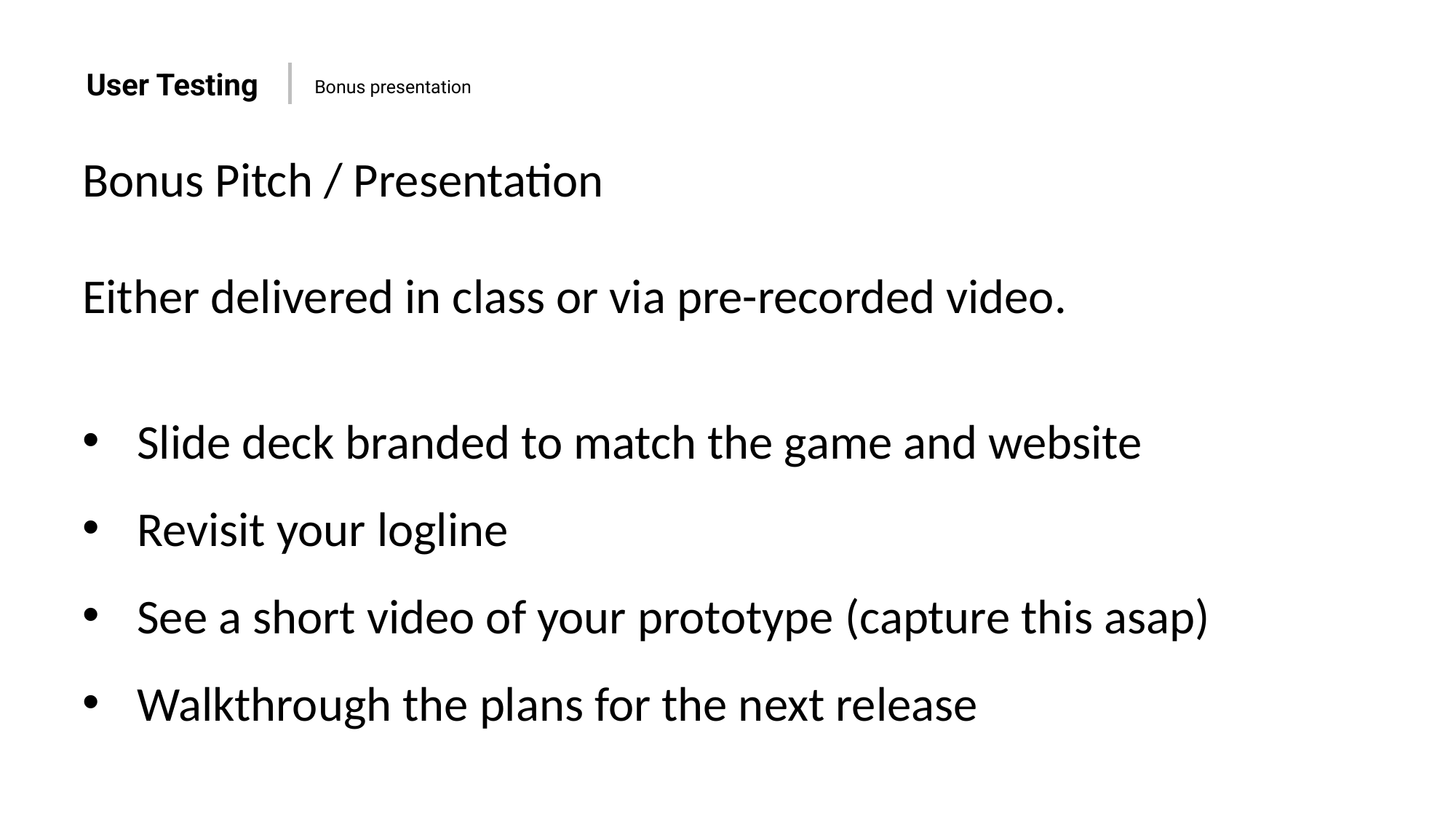

User Testing

Bonus presentation
Bonus Pitch / Presentation

Either delivered in class or via pre-recorded video.

Slide deck branded to match the game and website
Revisit your logline
See a short video of your prototype (capture this asap)
Walkthrough the plans for the next release